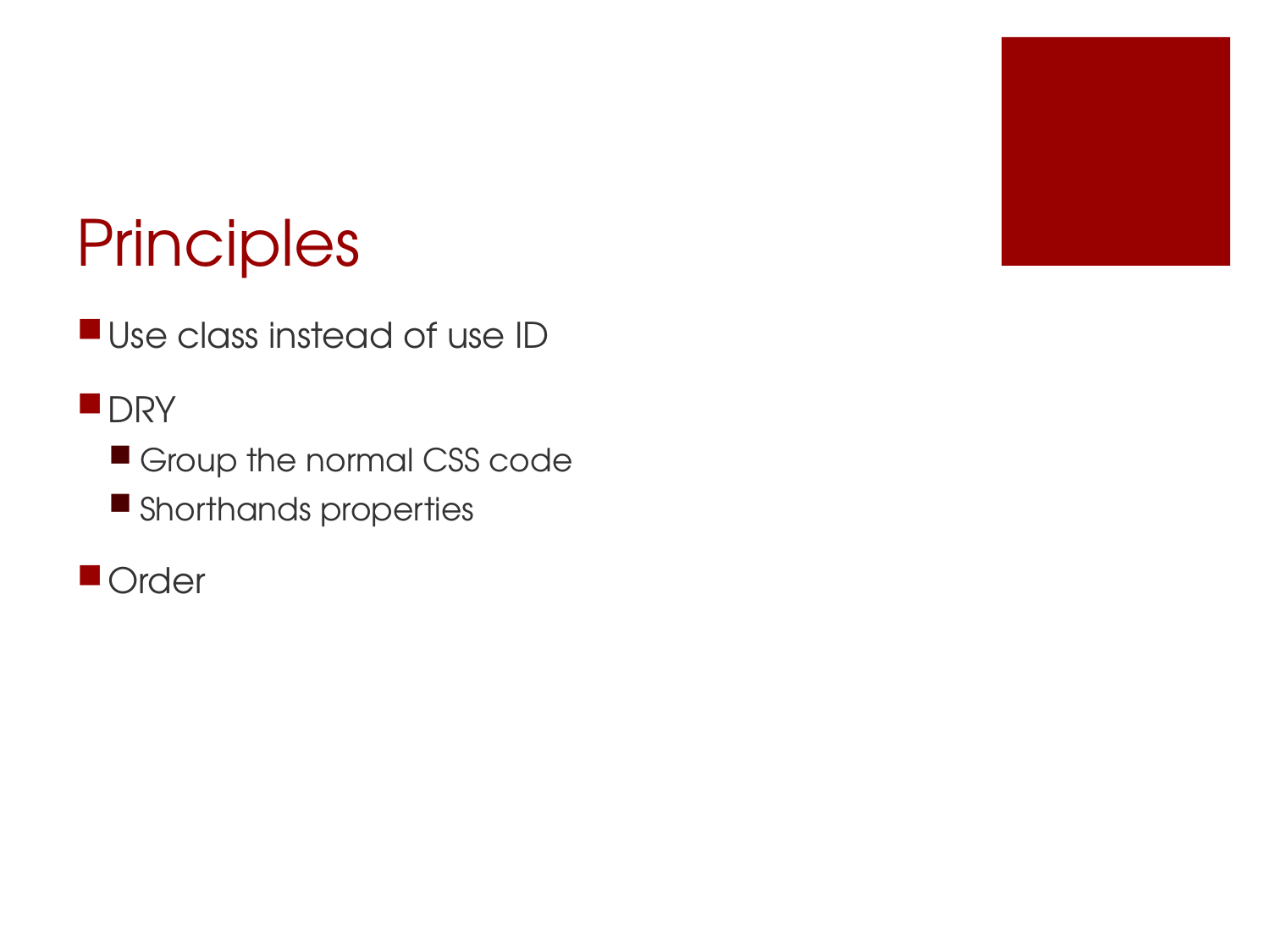

# Principles
Use class instead of use ID
DRY
Group the normal CSS code
Shorthands properties
Order